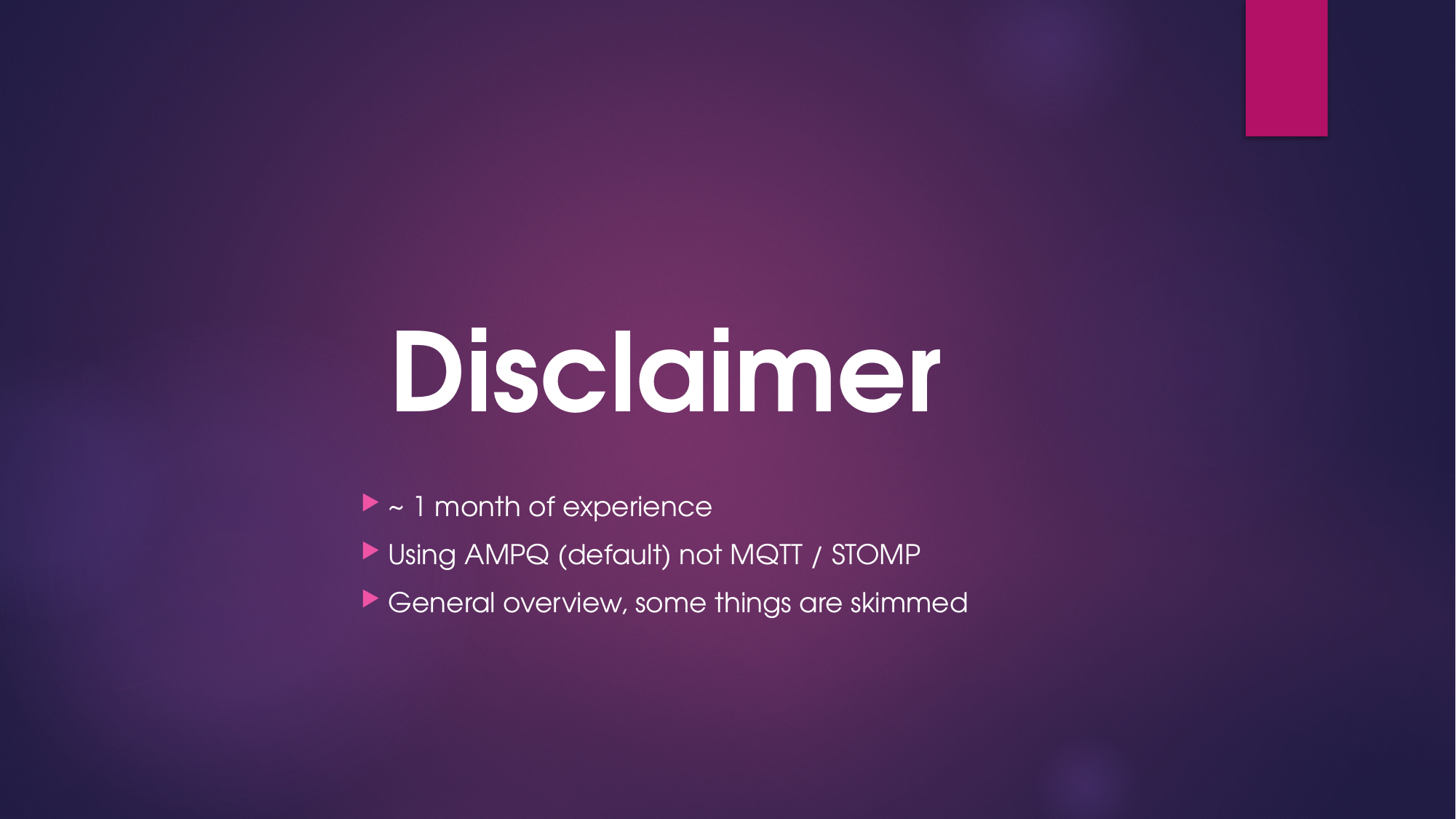

Disclaimer

~ 1 month of experience
Using AMPQ (default) not MQTT / STOMP
General overview, some things are skimmed